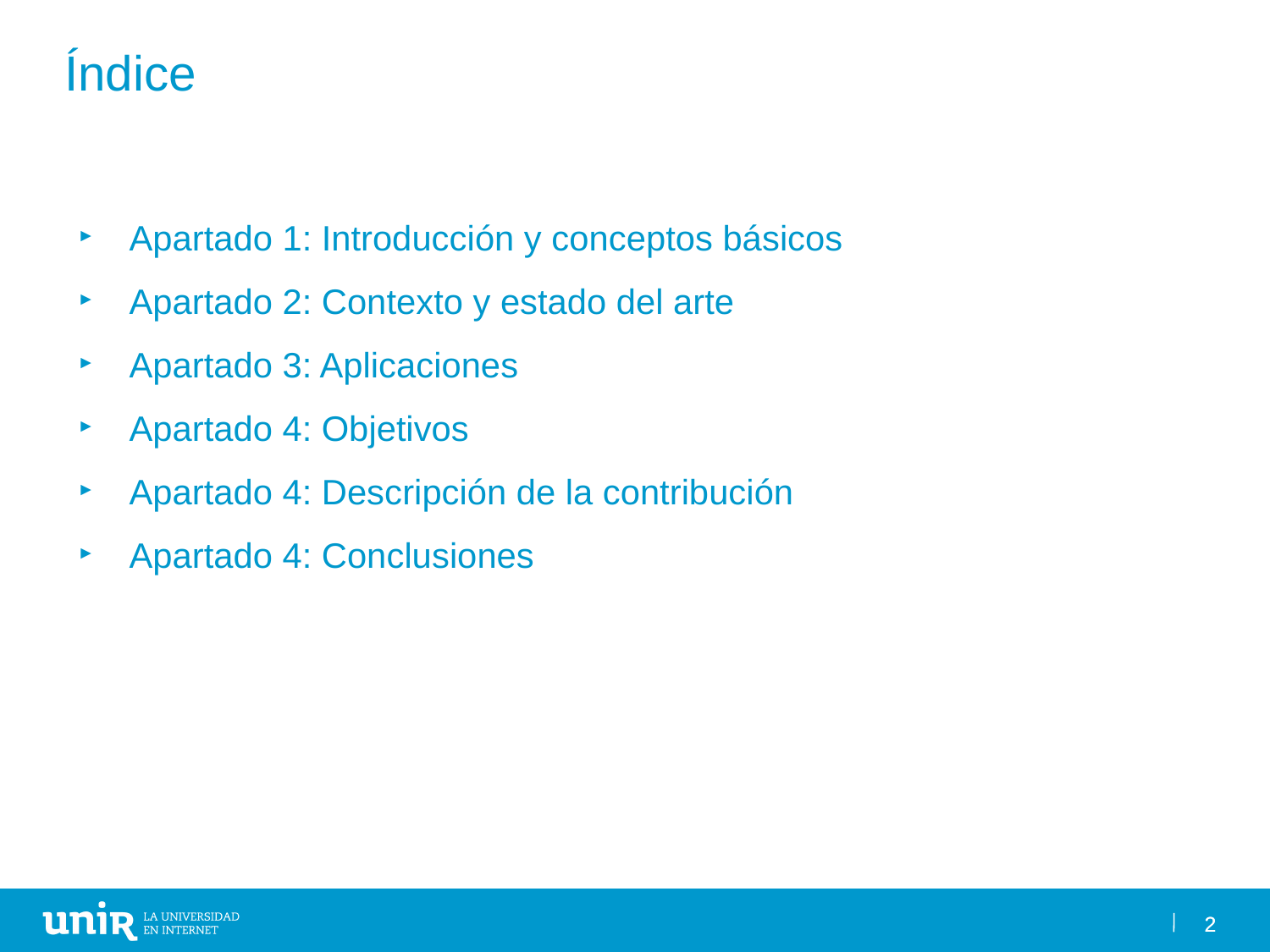

Índice
Apartado 1: Introducción y conceptos básicos
Apartado 2: Contexto y estado del arte
Apartado 3: Aplicaciones
Apartado 4: Objetivos
Apartado 4: Descripción de la contribución
Apartado 4: Conclusiones
2
2